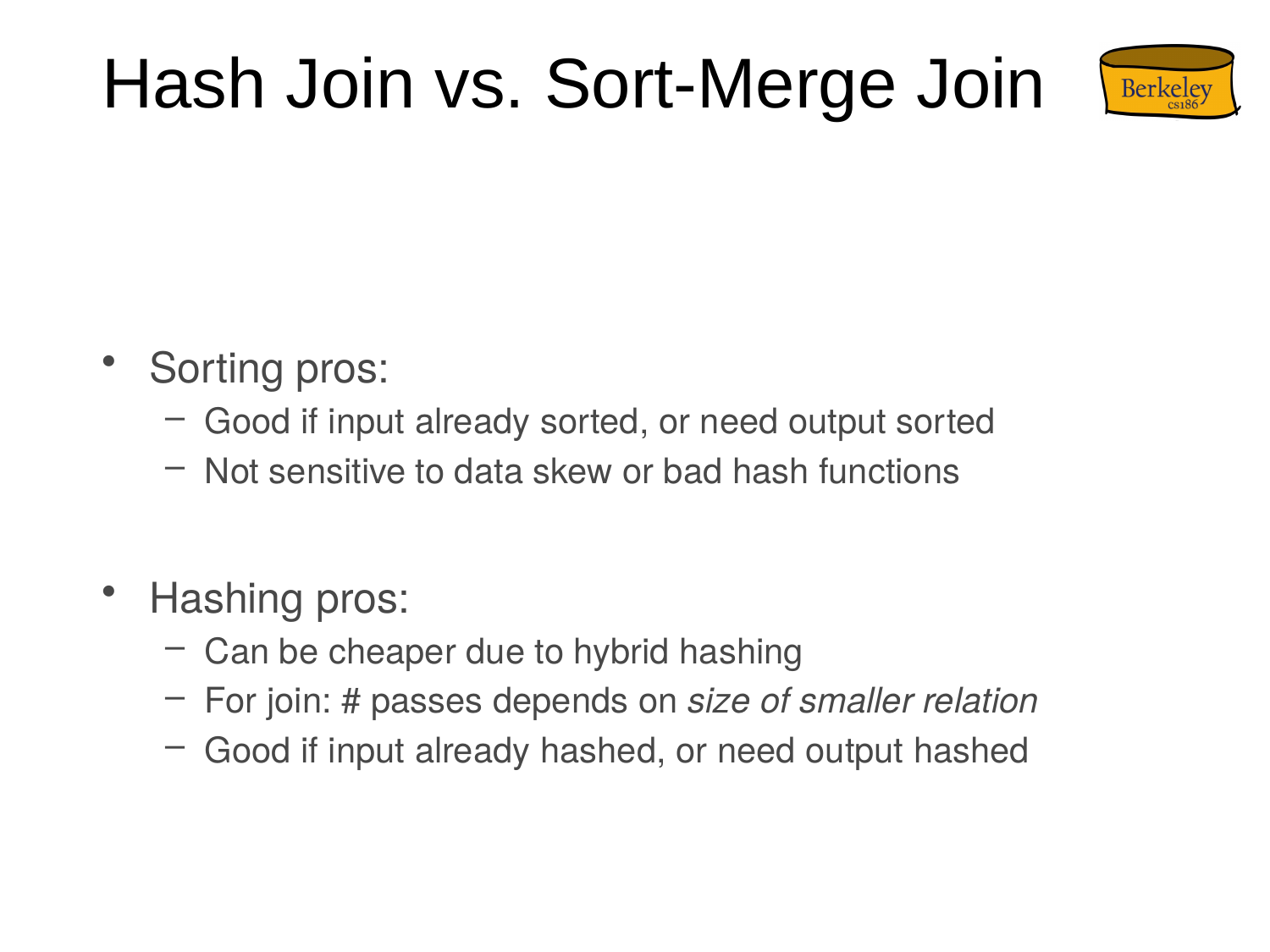

# Hash Join vs. Sort-Merge Join
Sorting pros:
Good if input already sorted, or need output sorted
Not sensitive to data skew or bad hash functions

Hashing pros:
Can be cheaper due to hybrid hashing
For join: # passes depends on size of smaller relation
Good if input already hashed, or need output hashed